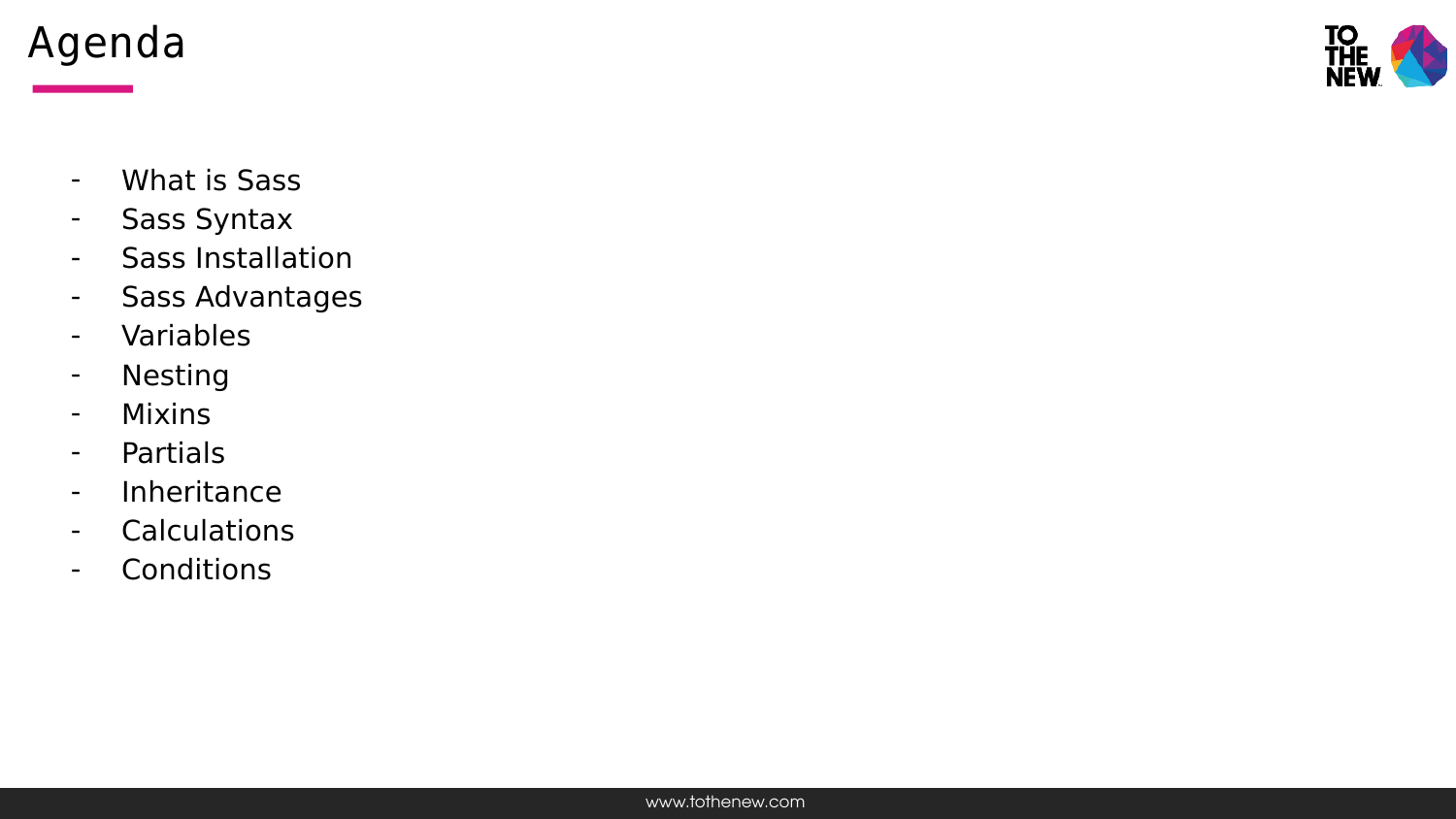

# Agenda
What is Sass
Sass Syntax
Sass Installation
Sass Advantages
Variables
Nesting
Mixins
Partials
Inheritance
Calculations
Conditions